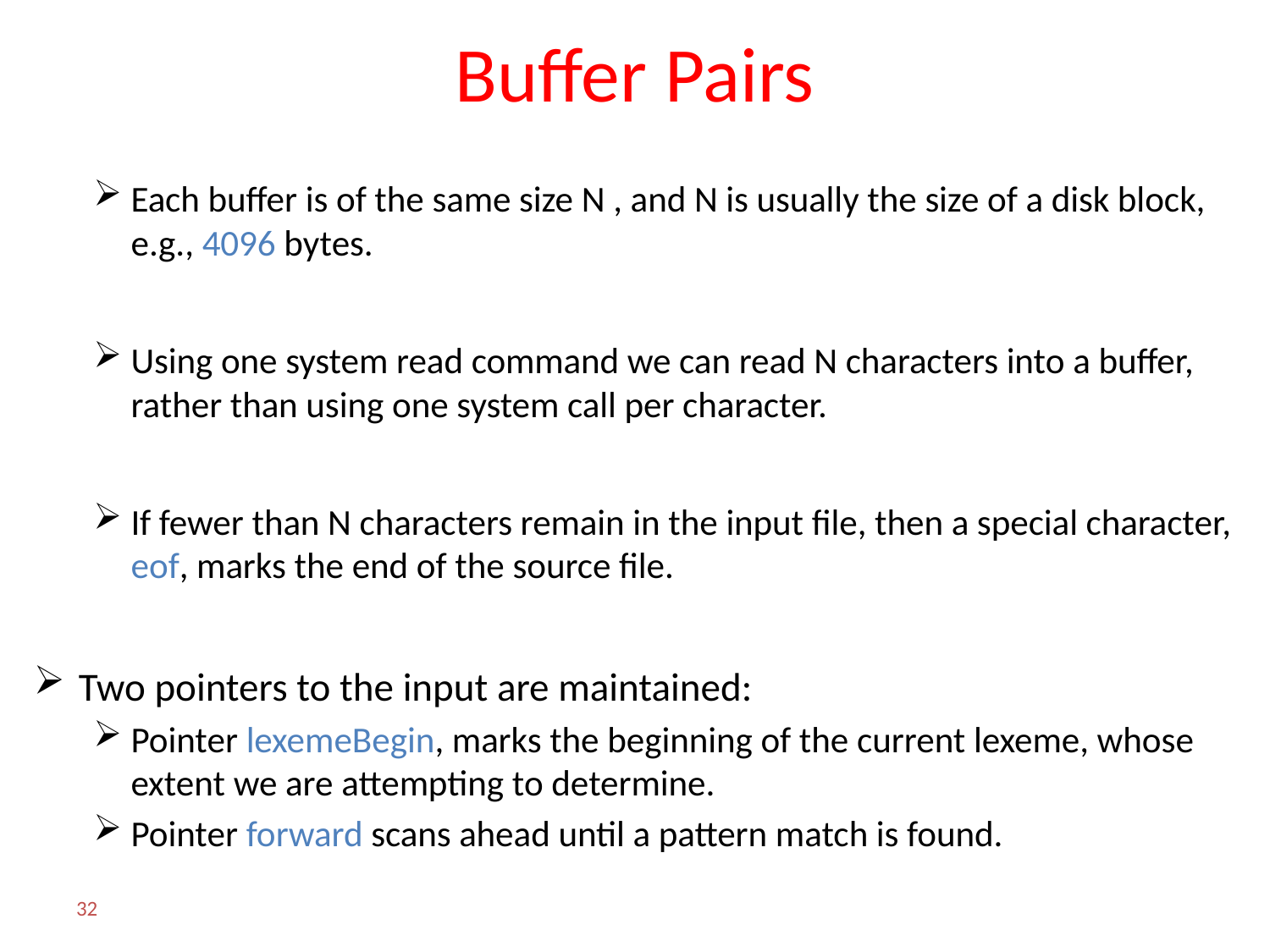

# Buffer Pairs
Each buffer is of the same size N , and N is usually the size of a disk block, e.g., 4096 bytes.

Using one system read command we can read N characters into a buffer, rather than using one system call per character.

If fewer than N characters remain in the input file, then a special character, eof, marks the end of the source file.

Two pointers to the input are maintained:
Pointer lexemeBegin, marks the beginning of the current lexeme, whose extent we are attempting to determine.
Pointer forward scans ahead until a pattern match is found.
32